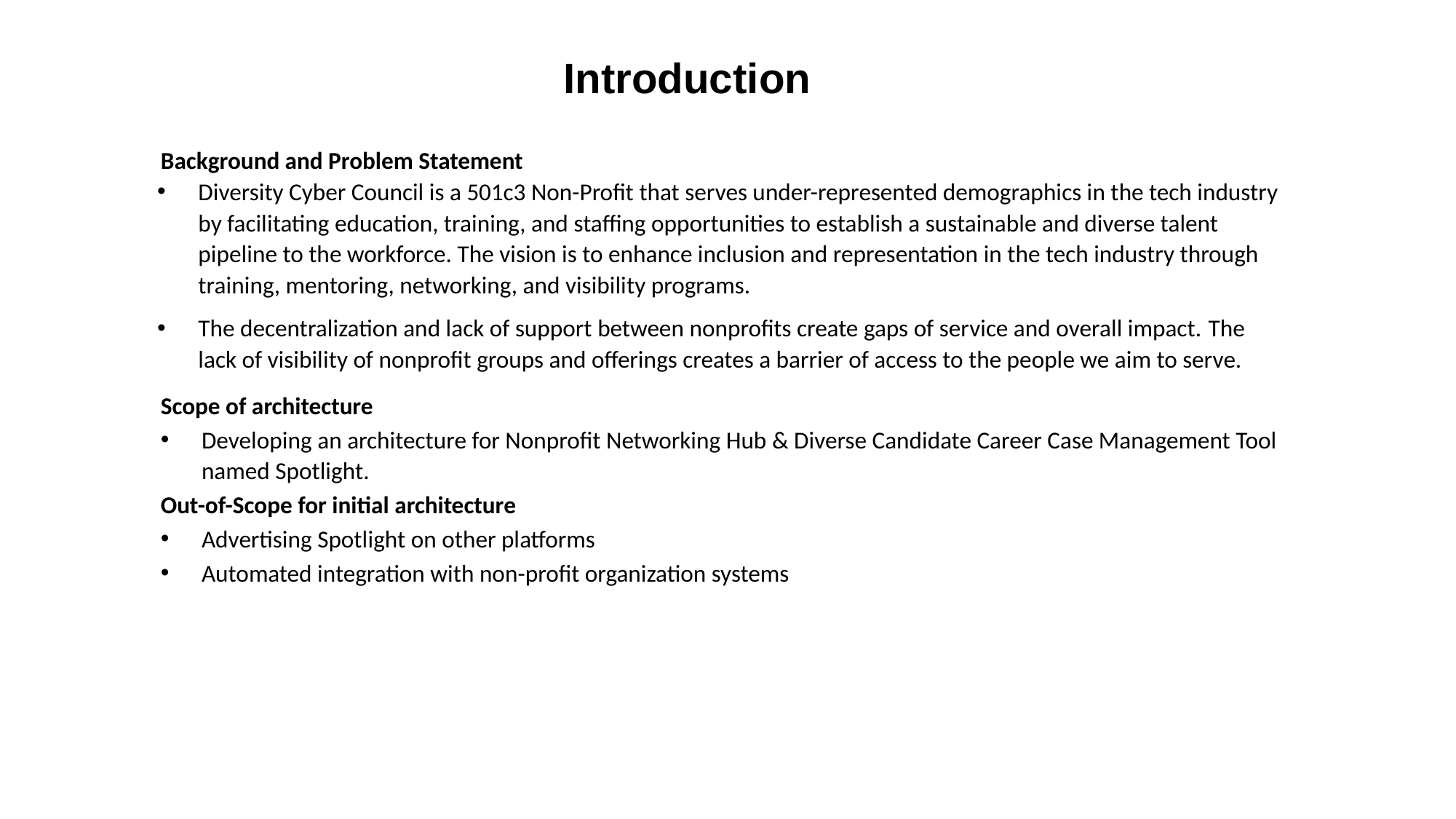

Introduction

Background and Problem Statement
Diversity Cyber Council is a 501c3 Non-Profit that serves under-represented demographics in the tech industry by facilitating education, training, and staffing opportunities to establish a sustainable and diverse talent pipeline to the workforce. The vision is to enhance inclusion and representation in the tech industry through training, mentoring, networking, and visibility programs.
The decentralization and lack of support between nonprofits create gaps of service and overall impact. The lack of visibility of nonprofit groups and offerings creates a barrier of access to the people we aim to serve.
Scope of architecture
Developing an architecture for Nonprofit Networking Hub & Diverse Candidate Career Case Management Tool named Spotlight.
Out-of-Scope for initial architecture
Advertising Spotlight on other platforms
Automated integration with non-profit organization systems